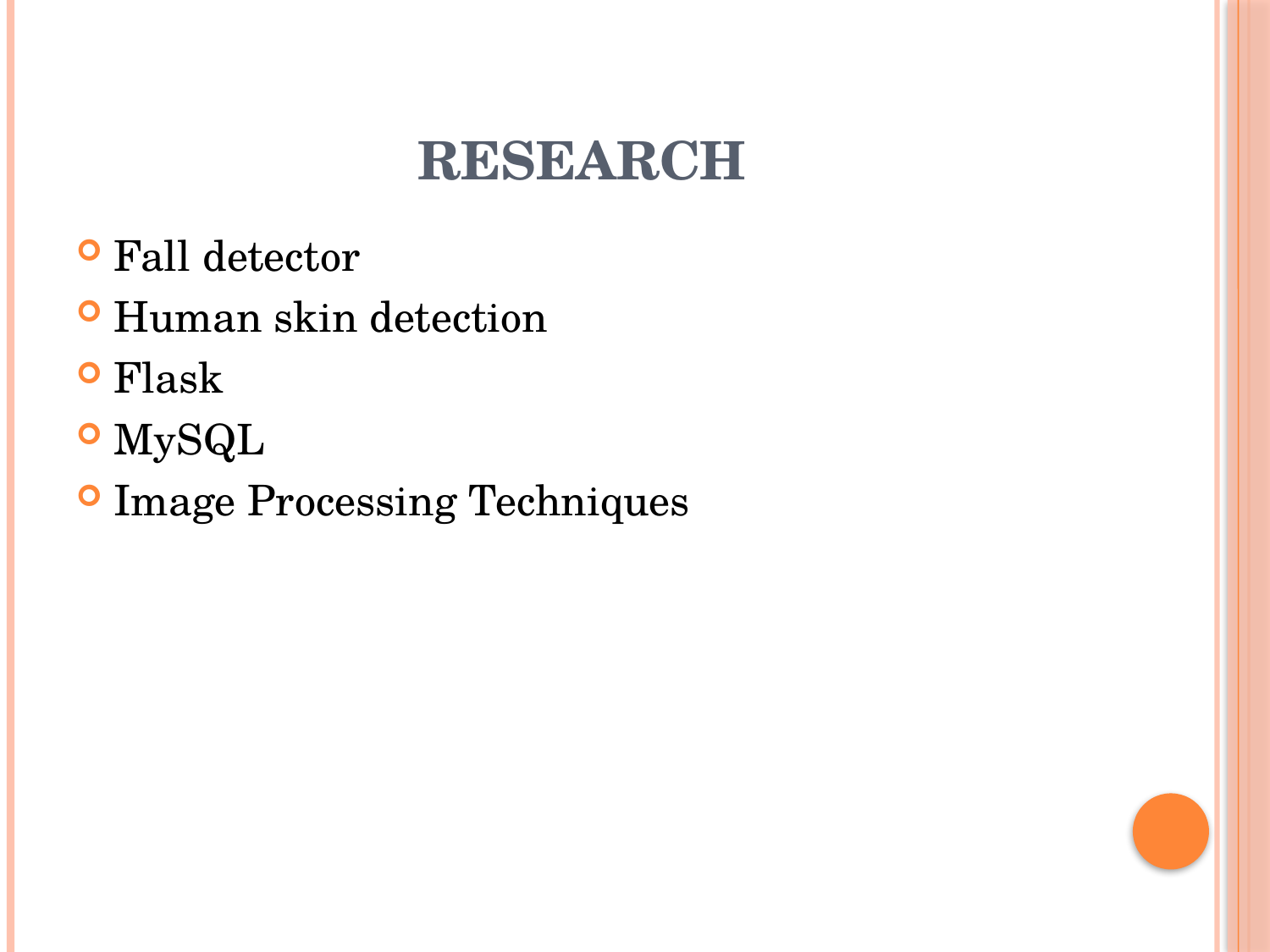

# Research
Fall detector
Human skin detection
Flask
MySQL
Image Processing Techniques